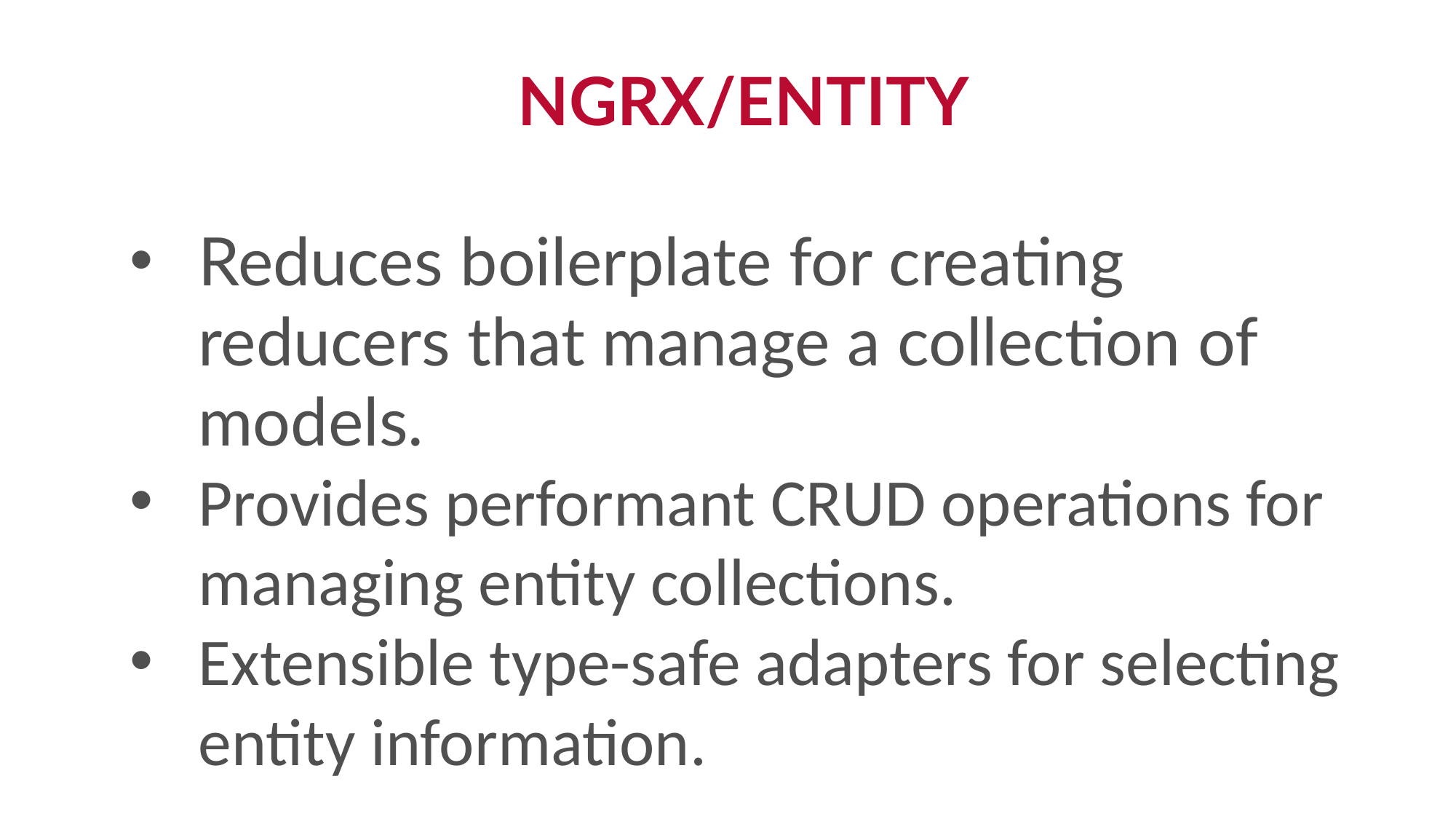

NGRX/entity

Reduces boilerplate for creating reducers that manage a collection of models.
Provides performant CRUD operations for managing entity collections.
Extensible type-safe adapters for selecting entity information.